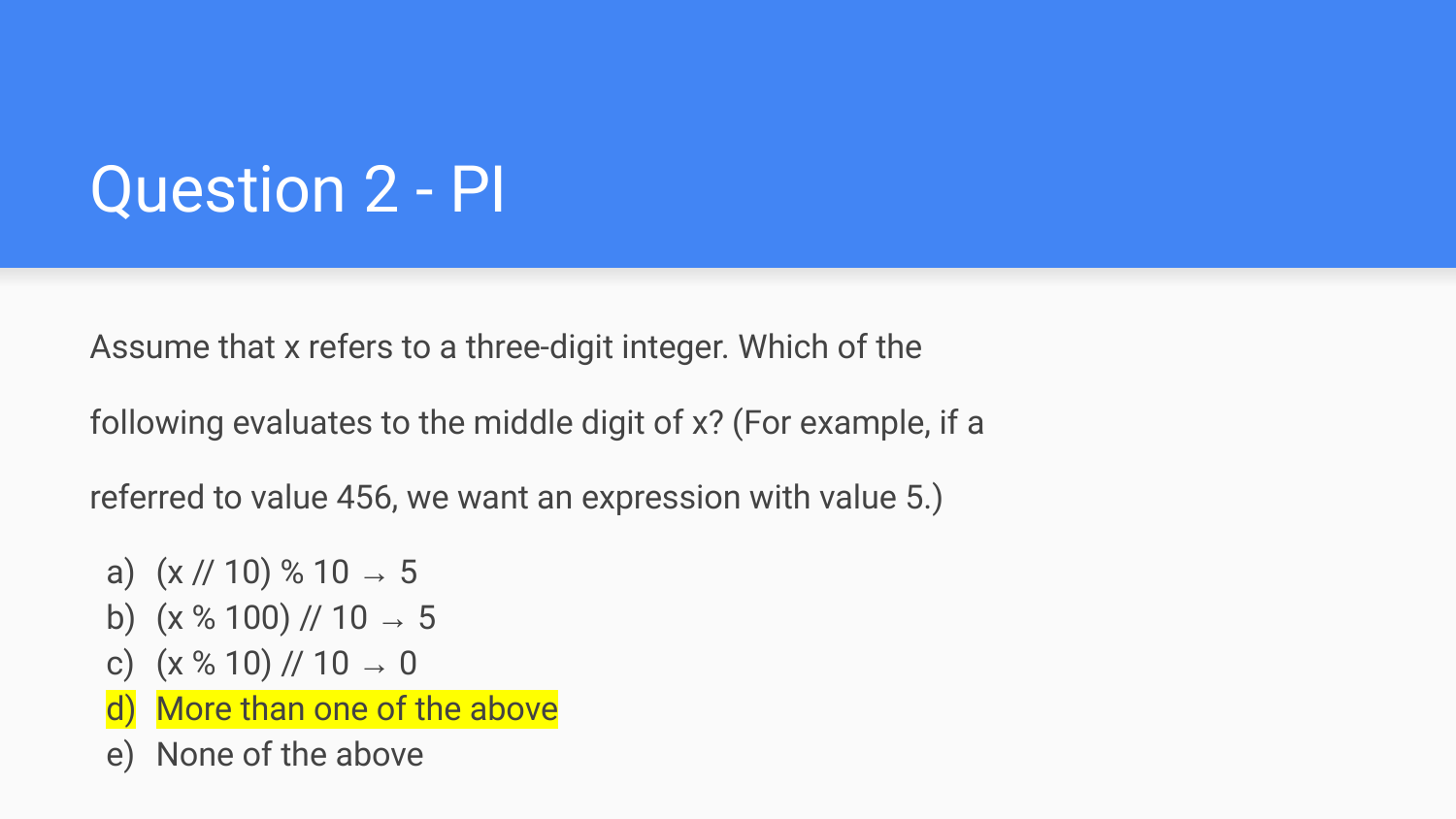

# Question 2 - PI
Assume that x refers to a three-digit integer. Which of the
following evaluates to the middle digit of x? (For example, if a
referred to value 456, we want an expression with value 5.)
(x // 10) % 10 → 5
(x % 100) // 10 → 5
(x % 10) // 10 → 0
More than one of the above
None of the above